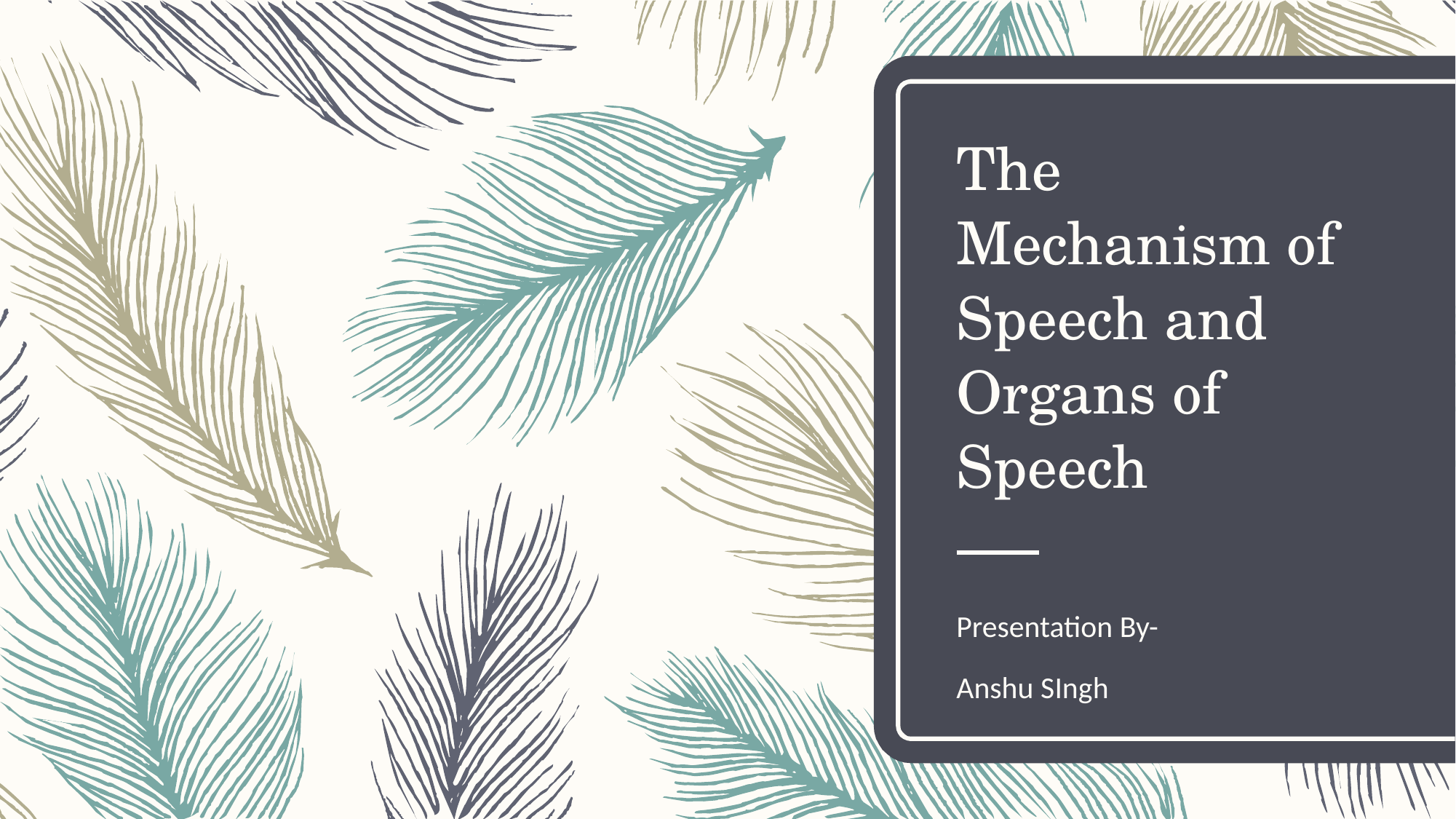

# The Mechanism of Speech and Organs of Speech
Presentation By-
Anshu SIngh